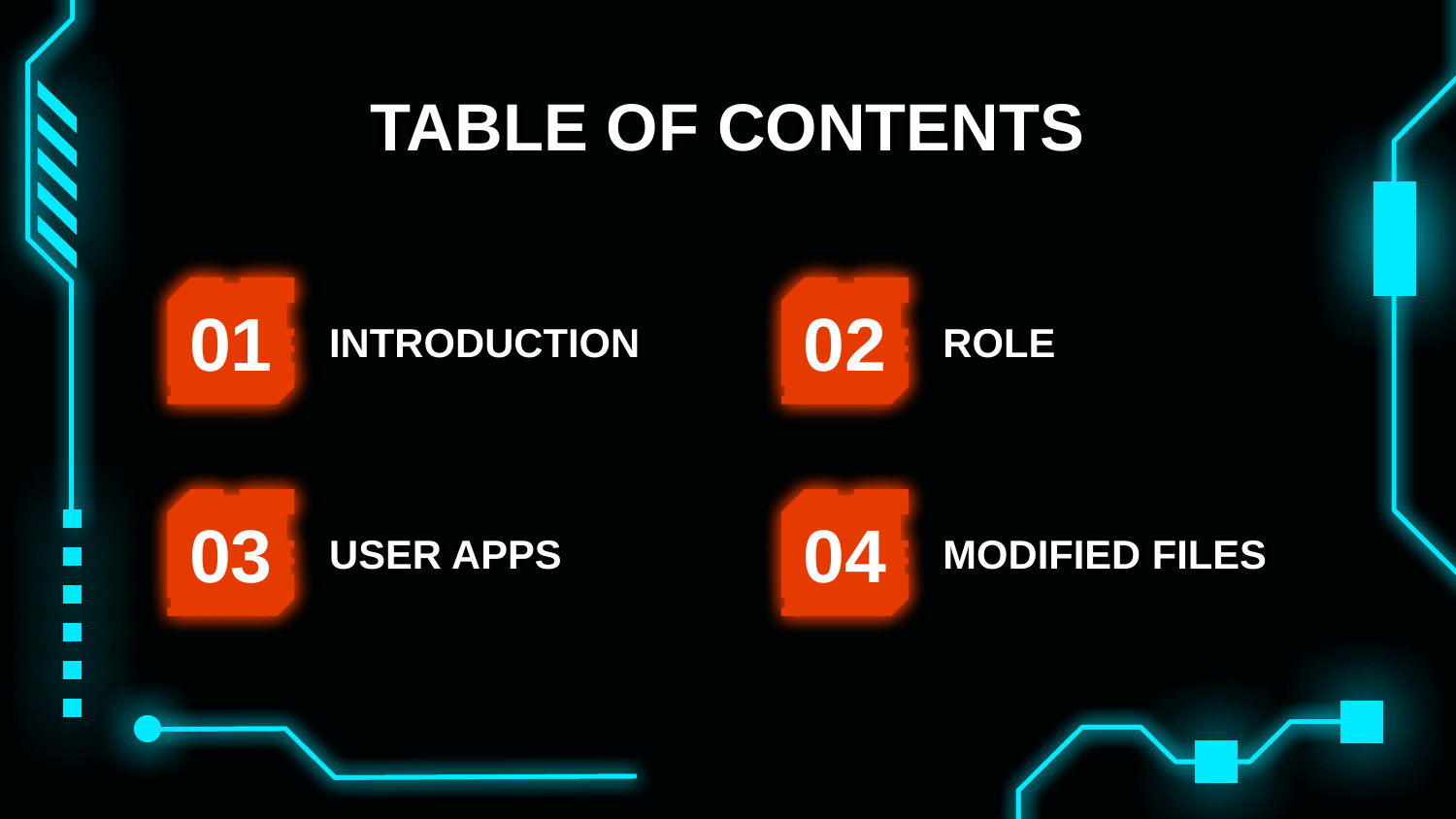

# TABLE OF CONTENTS

01
02
INTRODUCTION
ROLE

03
04
USER APPS
MODIFIED FILES